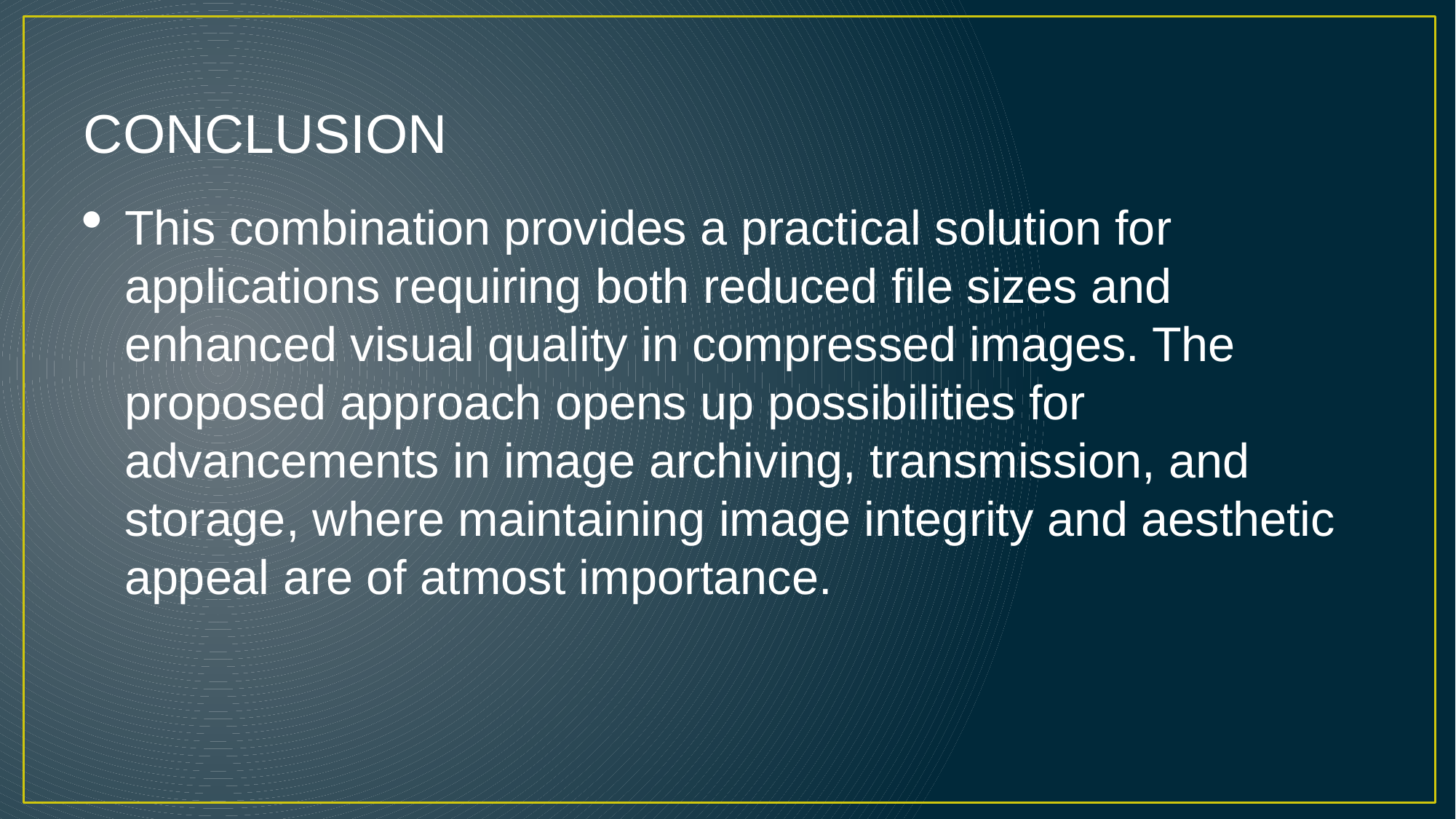

# CONCLUSION
This combination provides a practical solution for applications requiring both reduced file sizes and enhanced visual quality in compressed images. The proposed approach opens up possibilities for advancements in image archiving, transmission, and storage, where maintaining image integrity and aesthetic appeal are of atmost importance.